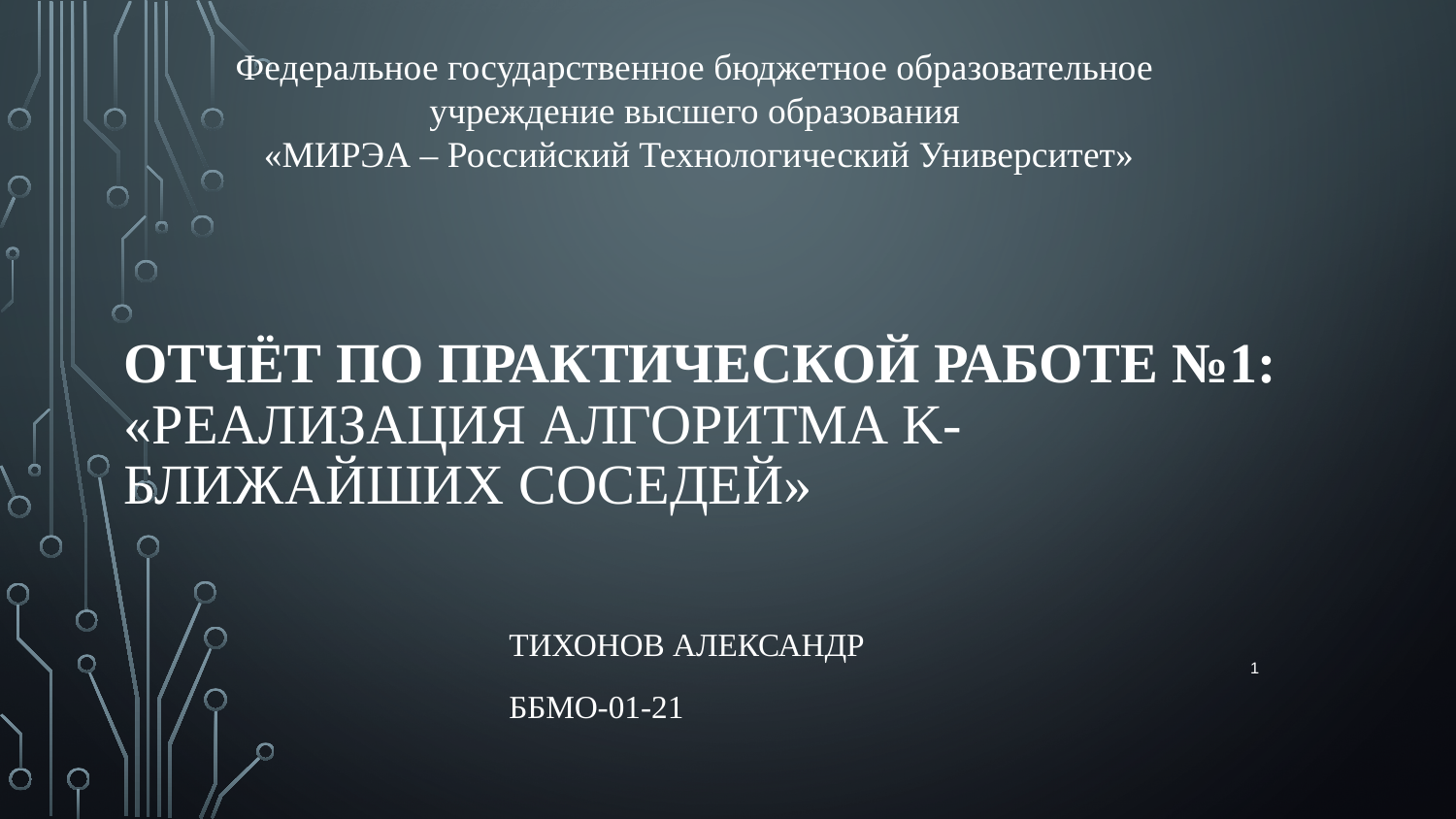

Федеральное государственное бюджетное образовательное
учреждение высшего образования
«МИРЭА – Российский Технологический Университет»
# Отчёт по практической работе №1: «Реализация алгоритма k-ближайших соседей»
Тихонов Александр
ББМО-01-21
1